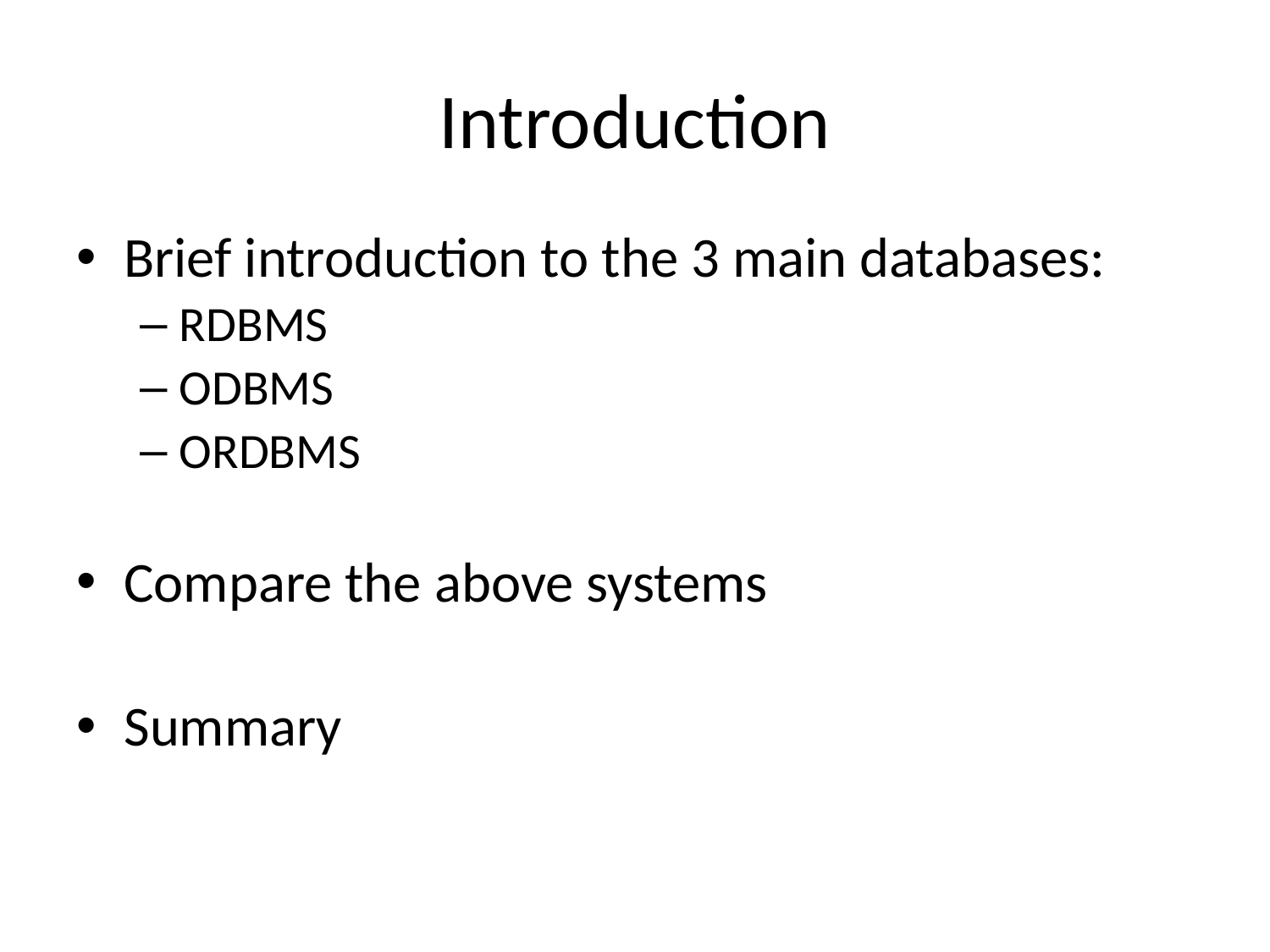

# Introduction
Brief introduction to the 3 main databases:
RDBMS
ODBMS
ORDBMS

Compare the above systems

Summary